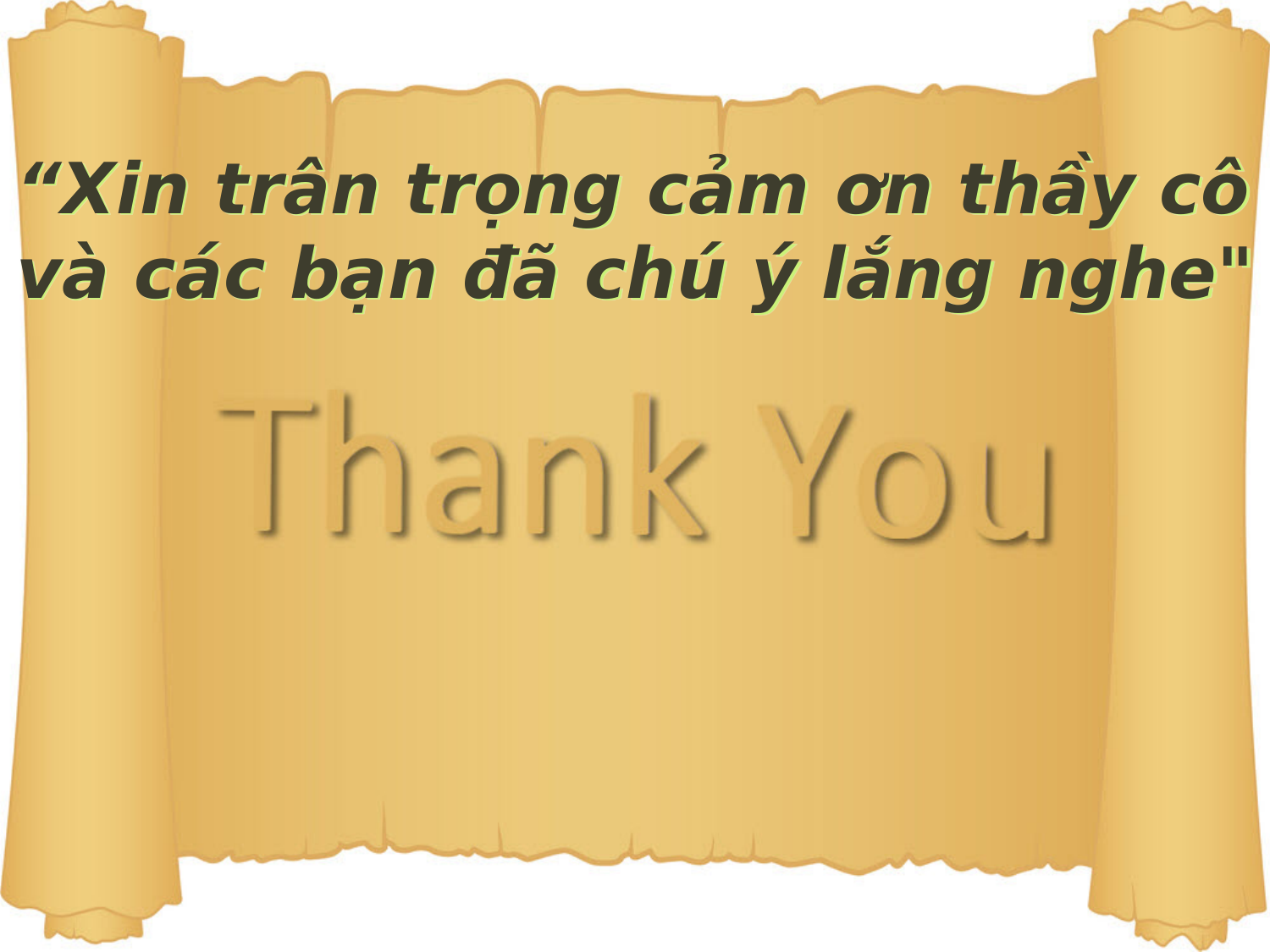

# “Xin trân trọng cảm ơn thầy cô và các bạn đã chú ý lắng nghe"